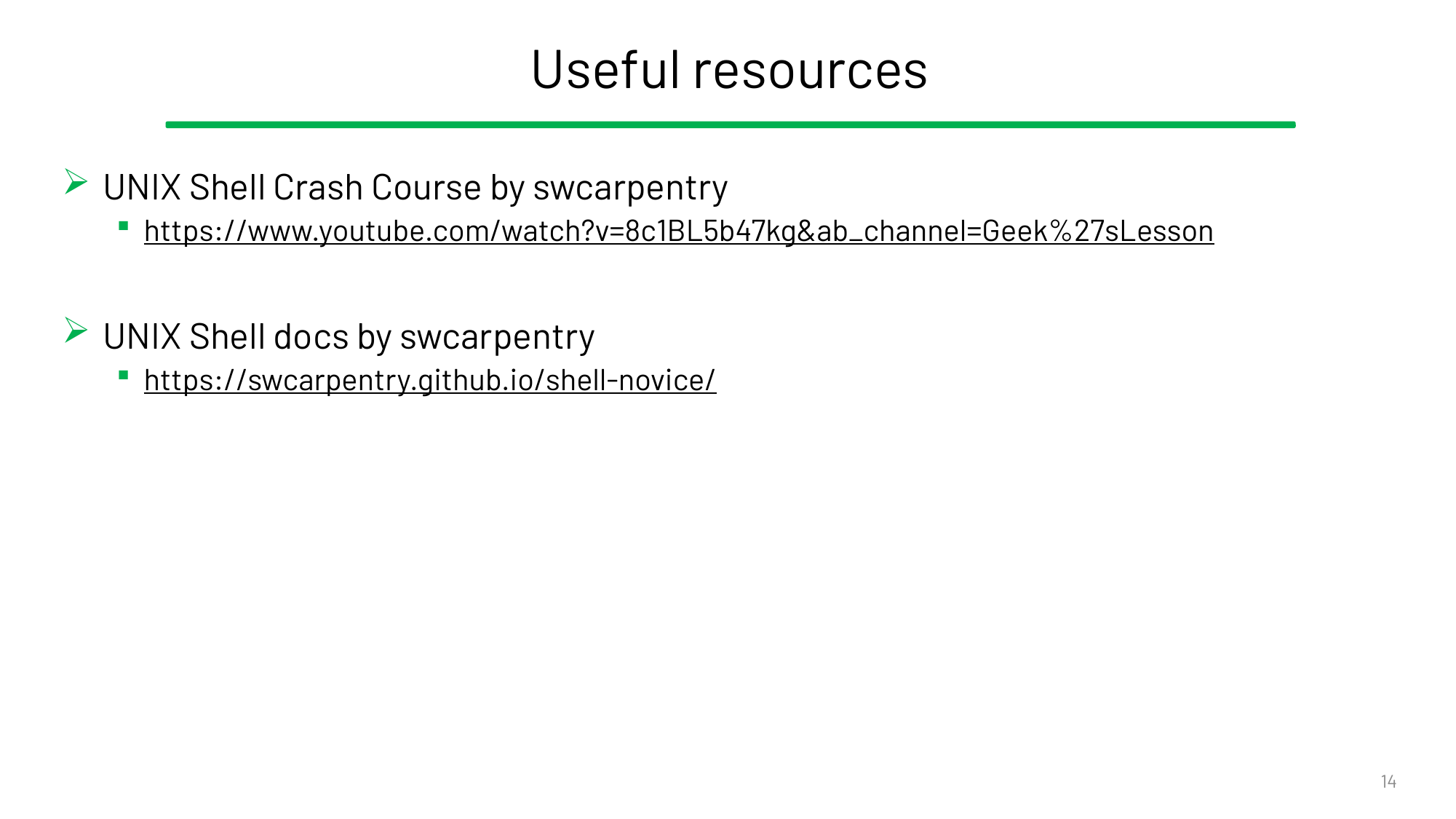

# Useful resources
UNIX Shell Crash Course by swcarpentry
https://www.youtube.com/watch?v=8c1BL5b47kg&ab_channel=Geek%27sLesson

UNIX Shell docs by swcarpentry
https://swcarpentry.github.io/shell-novice/
14